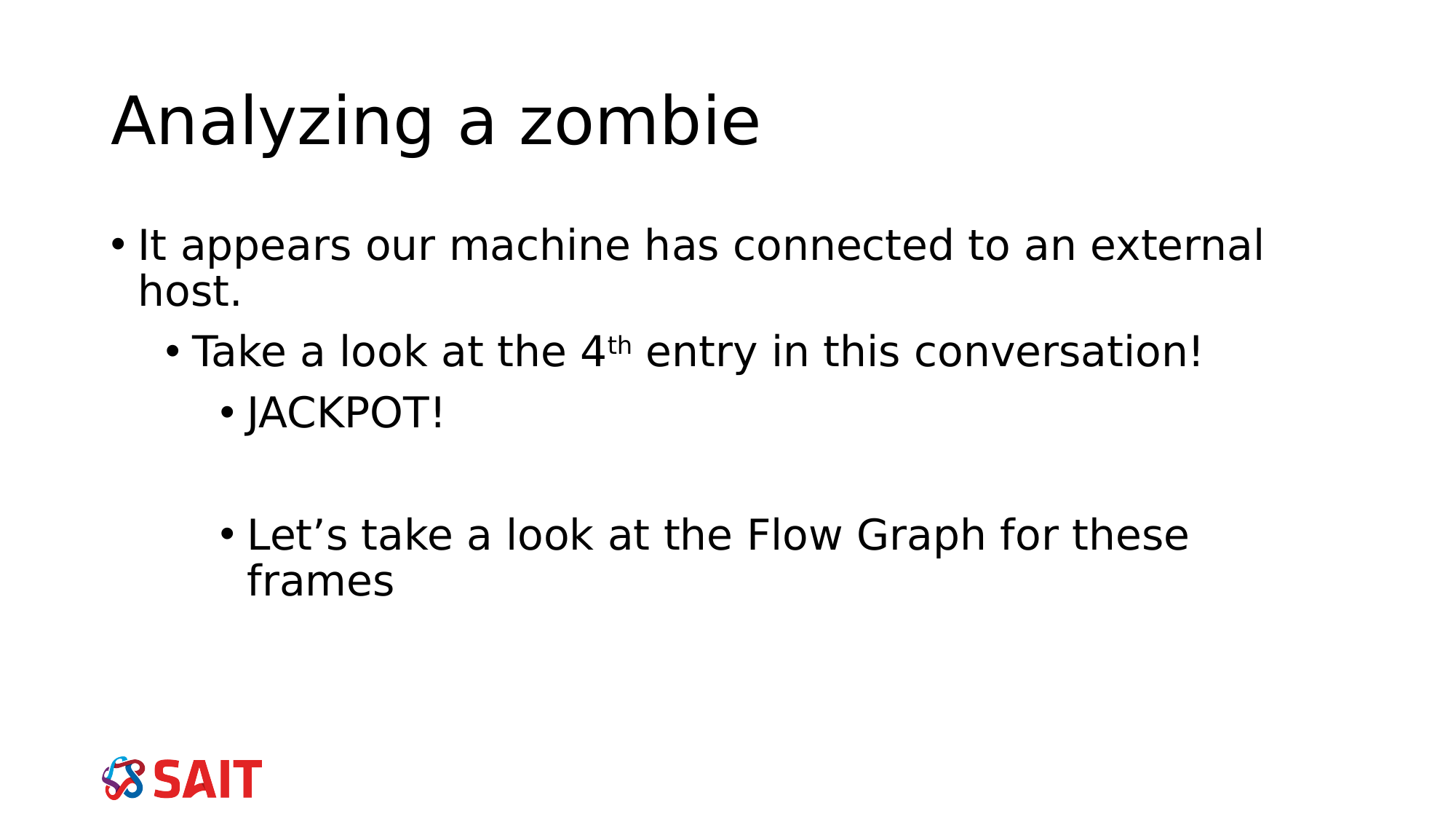

Analyzing a zombie
It appears our machine has connected to an external host.
Take a look at the 4th entry in this conversation!
JACKPOT!

Let’s take a look at the Flow Graph for these frames